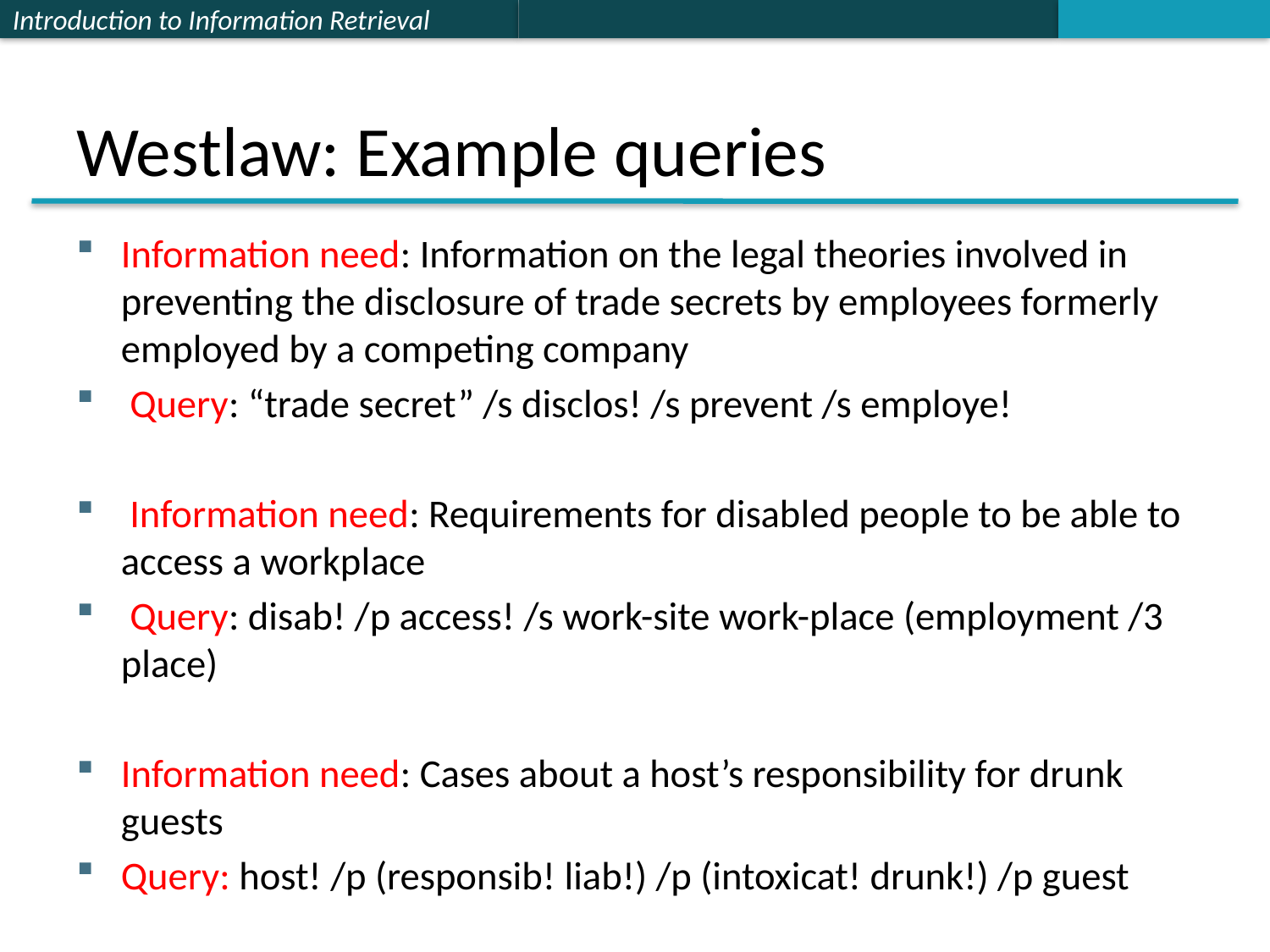

# Westlaw: Example queries
Information need: Information on the legal theories involved in preventing the disclosure of trade secrets by employees formerly employed by a competing company
 Query: “trade secret” /s disclos! /s prevent /s employe!

 Information need: Requirements for disabled people to be able to access a workplace
 Query: disab! /p access! /s work-site work-place (employment /3 place)

Information need: Cases about a host’s responsibility for drunk guests
Query: host! /p (responsib! liab!) /p (intoxicat! drunk!) /p guest